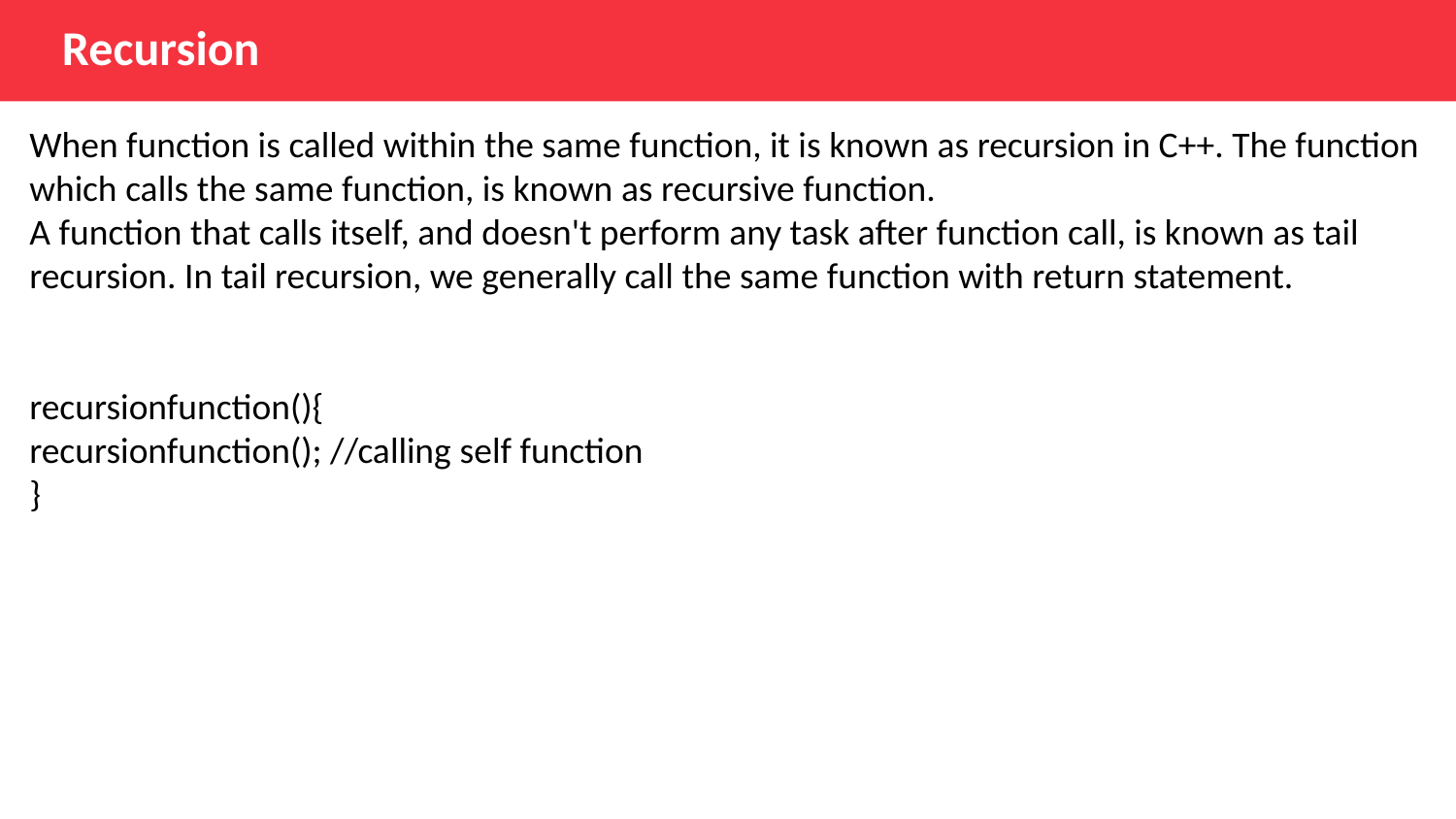

Recursion
When function is called within the same function, it is known as recursion in C++. The function which calls the same function, is known as recursive function.
A function that calls itself, and doesn't perform any task after function call, is known as tail recursion. In tail recursion, we generally call the same function with return statement.

recursionfunction(){
recursionfunction(); //calling self function
}